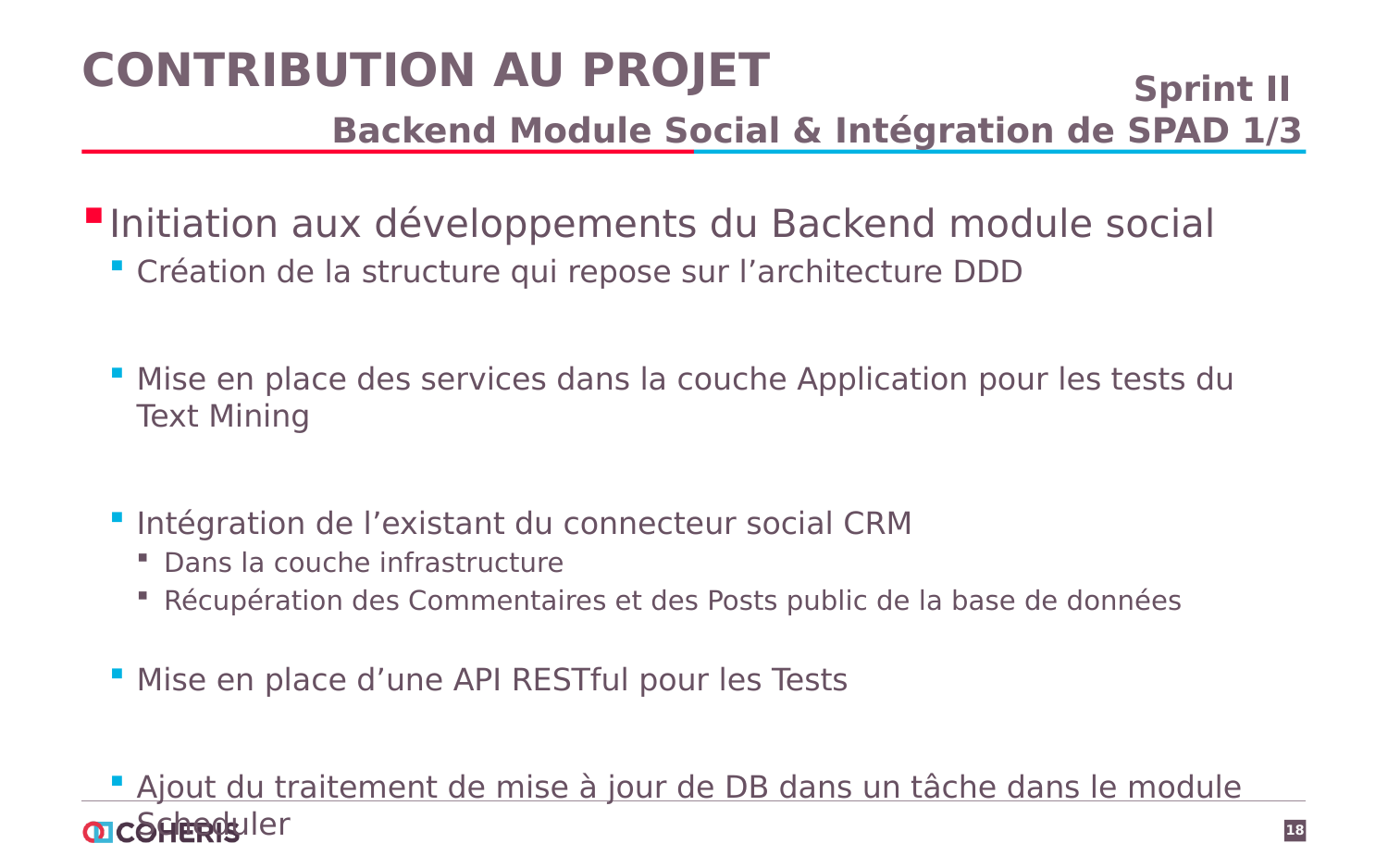

# Contribution au projet
Sprint II
Backend Module Social & Intégration de SPAD 1/3

Initiation aux développements du Backend module social
Création de la structure qui repose sur l’architecture DDD

Mise en place des services dans la couche Application pour les tests du Text Mining

Intégration de l’existant du connecteur social CRM
Dans la couche infrastructure
Récupération des Commentaires et des Posts public de la base de données

Mise en place d’une API RESTful pour les Tests

Ajout du traitement de mise à jour de DB dans un tâche dans le module Scheduler

18